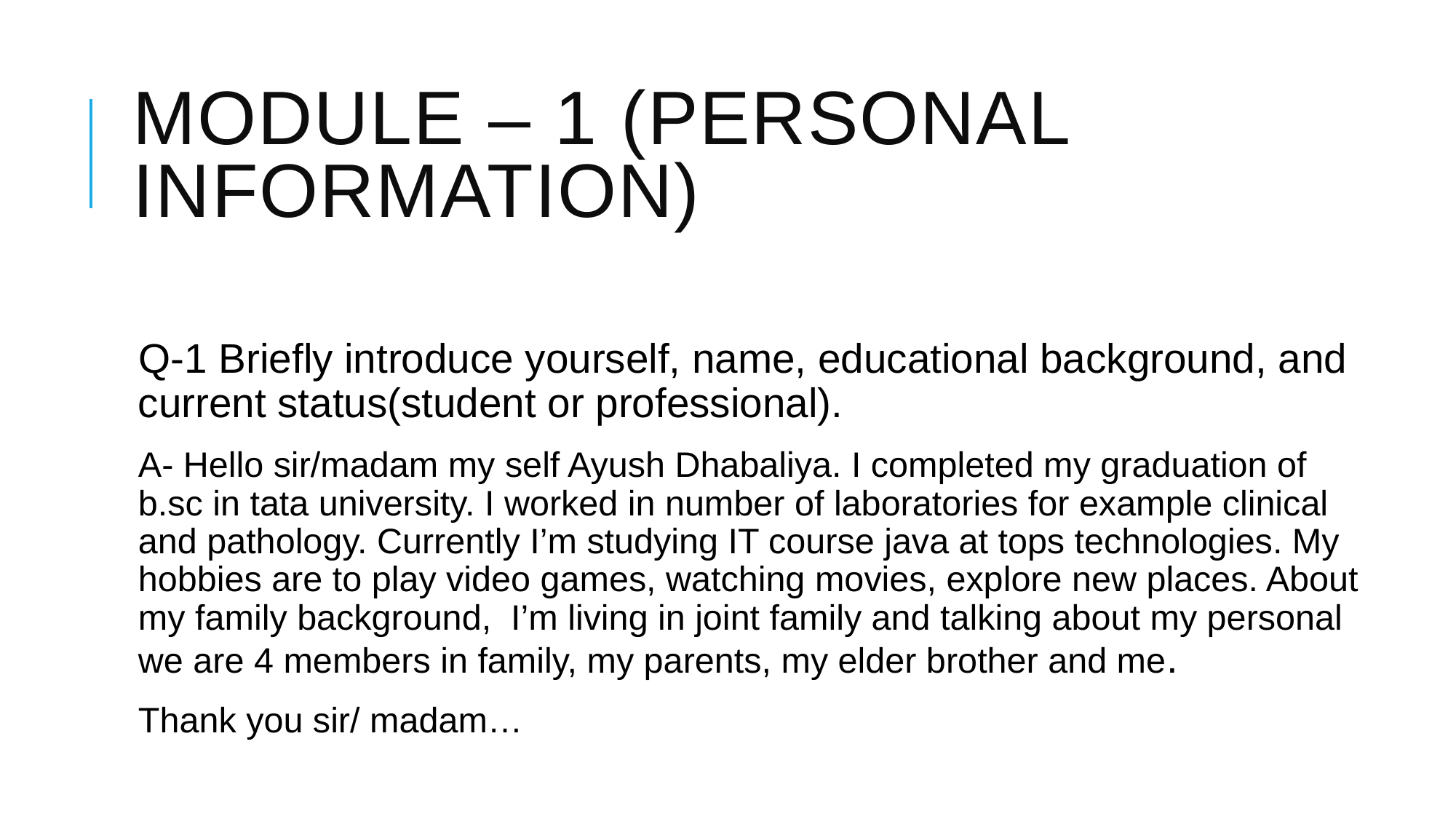

# Module – 1 (Personal information)

Q-1 Briefly introduce yourself, name, educational background, and current status(student or professional).
A- Hello sir/madam my self Ayush Dhabaliya. I completed my graduation of b.sc in tata university. I worked in number of laboratories for example clinical and pathology. Currently I’m studying IT course java at tops technologies. My hobbies are to play video games, watching movies, explore new places. About my family background,  I’m living in joint family and talking about my personal we are 4 members in family, my parents, my elder brother and me.
Thank you sir/ madam…